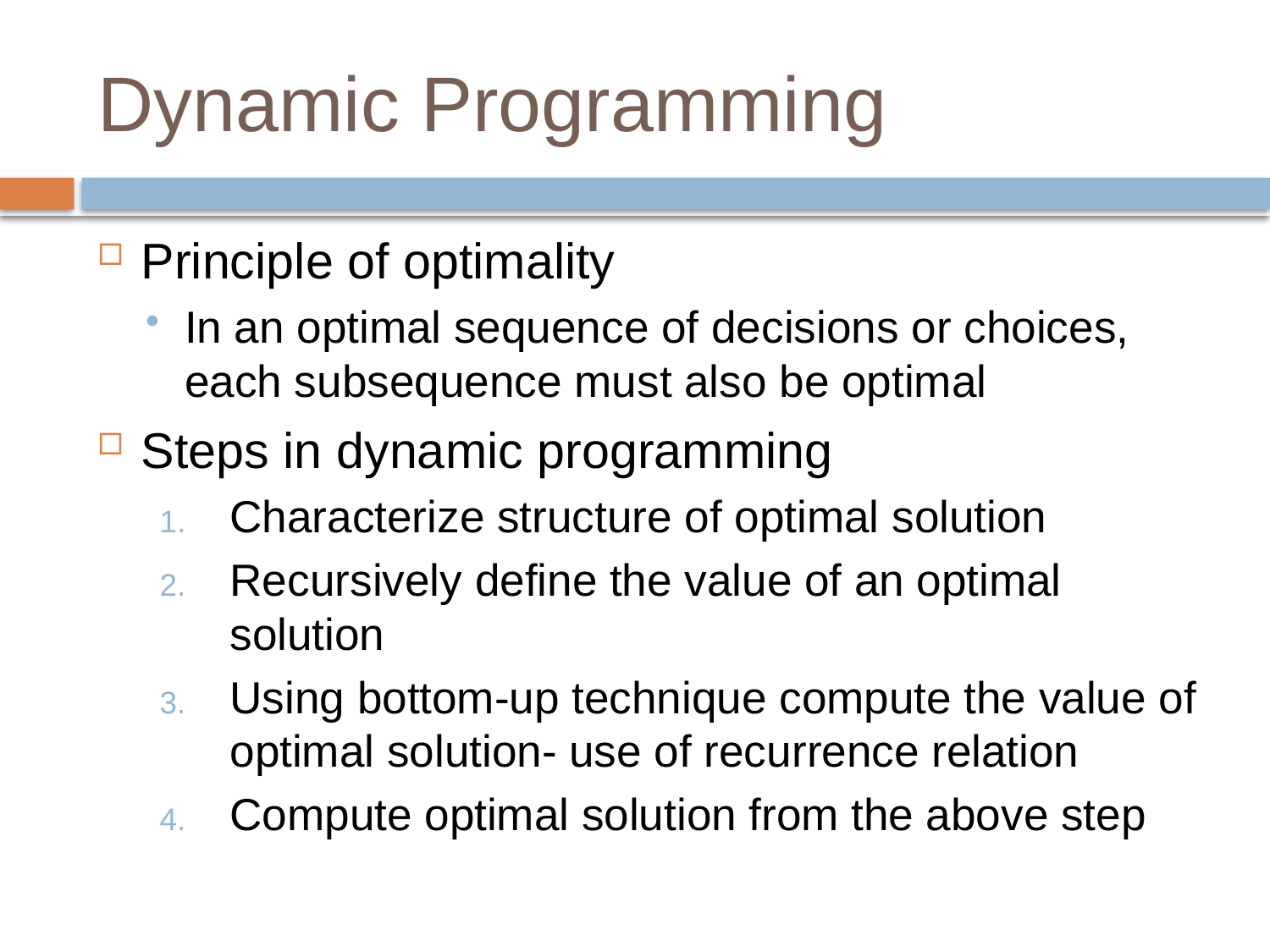

# Dynamic Programming
Principle of optimality
In an optimal sequence of decisions or choices, each subsequence must also be optimal
Steps in dynamic programming
Characterize structure of optimal solution
Recursively define the value of an optimal solution
Using bottom-up technique compute the value of optimal solution- use of recurrence relation
Compute optimal solution from the above step